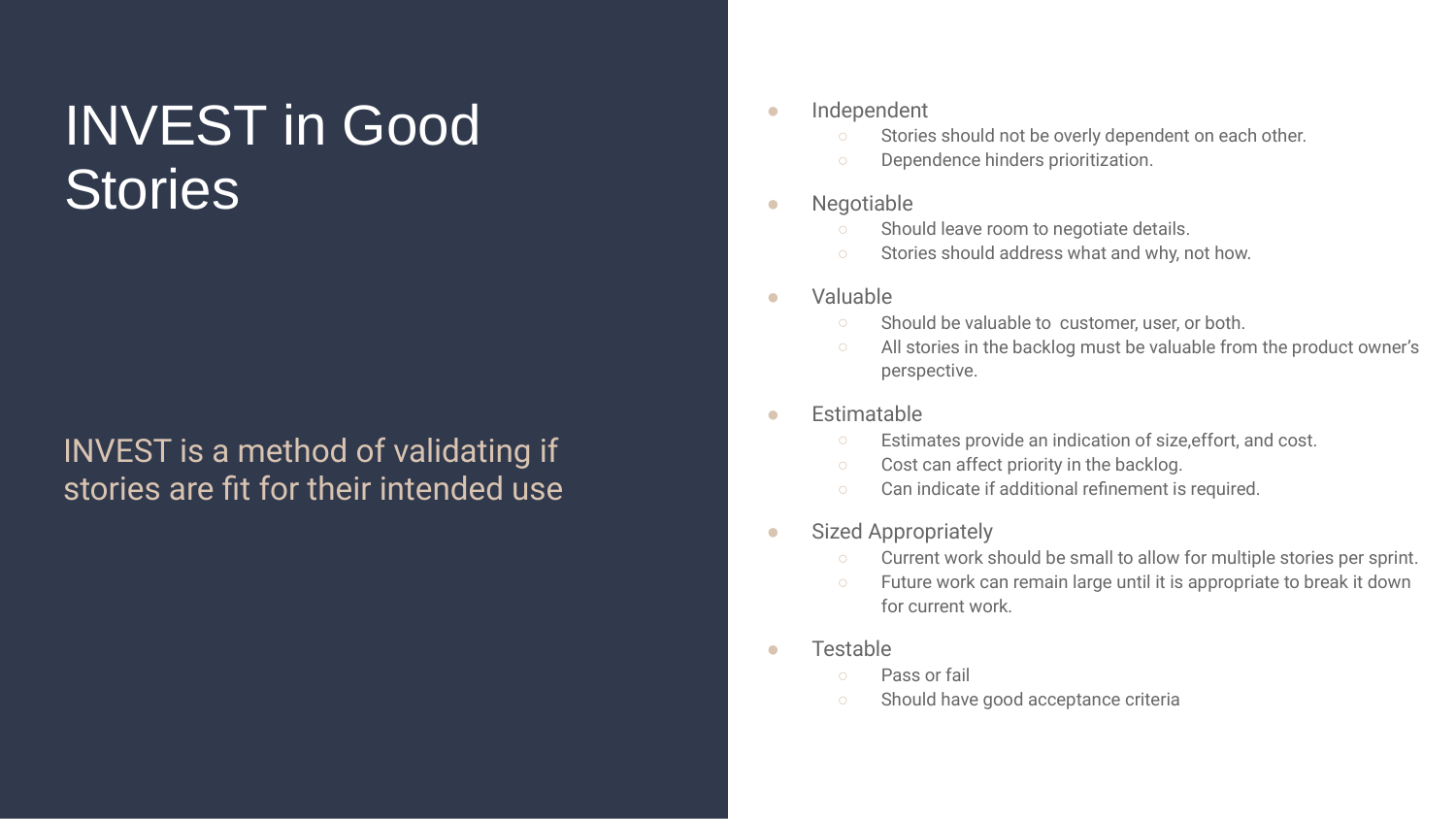

# INVEST in Good Stories
Independent
Stories should not be overly dependent on each other.
Dependence hinders prioritization.
Negotiable
Should leave room to negotiate details.
Stories should address what and why, not how.
Valuable
Should be valuable to  customer, user, or both.
All stories in the backlog must be valuable from the product owner’s perspective.
Estimatable
Estimates provide an indication of size,effort, and cost.
Cost can affect priority in the backlog.
Can indicate if additional refinement is required.
Sized Appropriately
Current work should be small to allow for multiple stories per sprint.
Future work can remain large until it is appropriate to break it down for current work.
Testable
Pass or fail
Should have good acceptance criteria
INVEST is a method of validating if stories are fit for their intended use